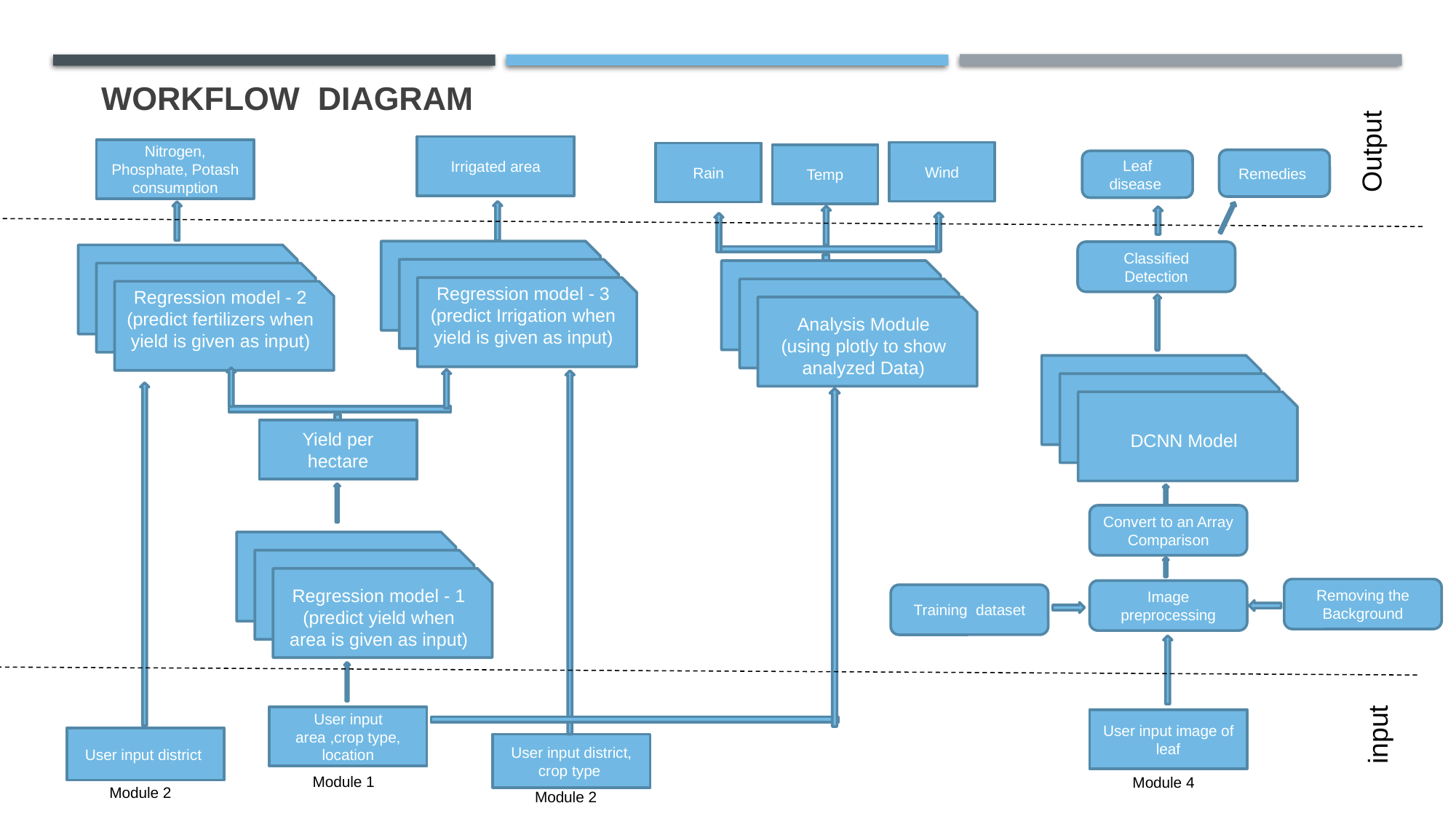

# Workflow  Diagram
Output
Irrigated area
Nitrogen, Phosphate, Potash consumption
Wind
Rain
Temp
Remedies
Leaf disease

Classified Detection

Regression model - 3
(predict Irrigation when yield is given as input)

Regression model - 2
(predict fertilizers when yield is given as input)

Analysis Module
(using plotly to show analyzed Data)

DCNN Model

Yield per hectare

Convert to an Array Comparison

Regression model - 1
(predict yield when area is given as input)
Removing the Background
Image preprocessing
Training  dataset

User input area ,crop type, location
User input image of leaf
input

User input district
User input district, crop type
Module 1
Module 4
Module 2
Module 2